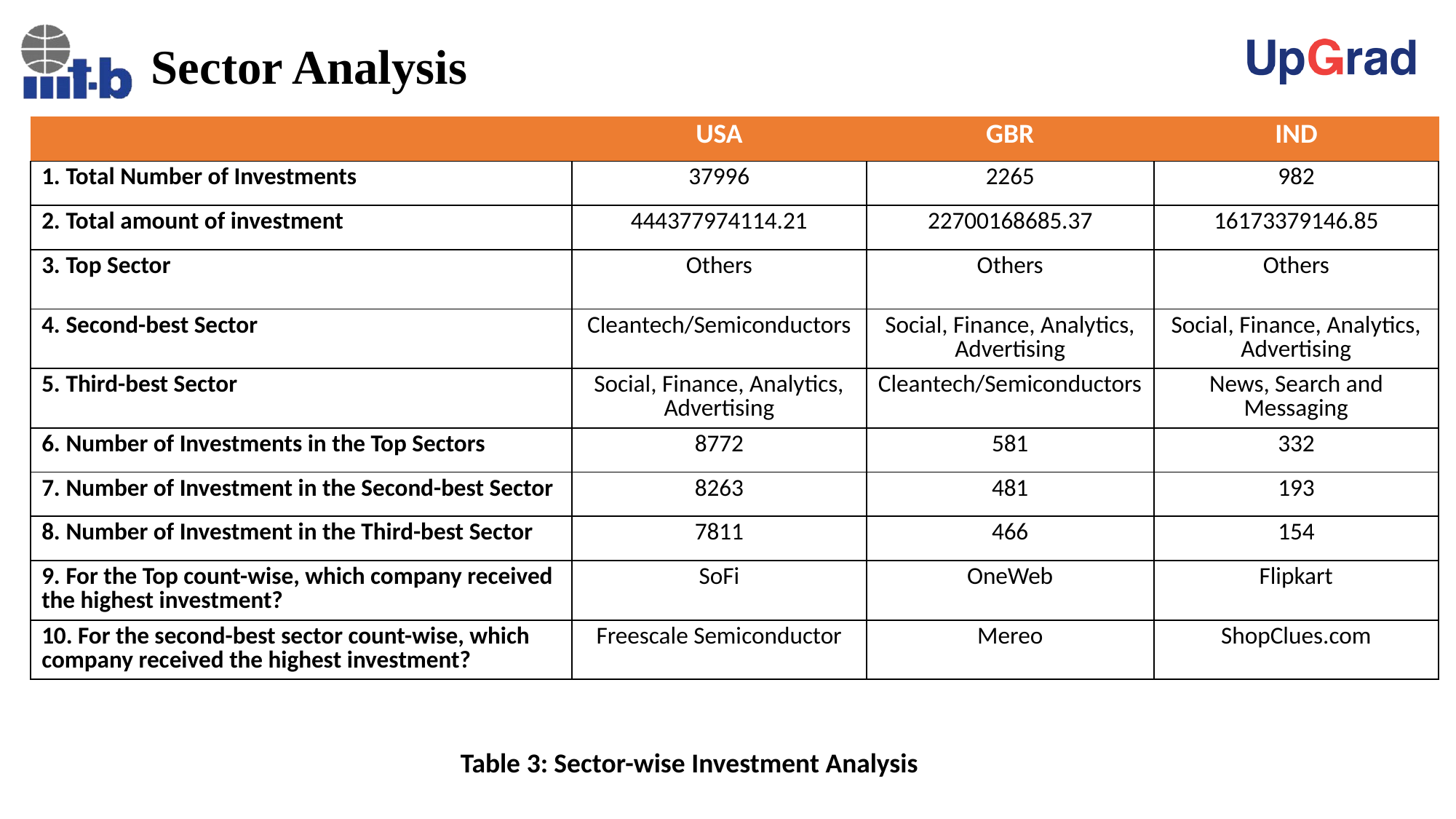

Sector Analysis
|  | USA | GBR | IND |
| --- | --- | --- | --- |
| 1. Total Number of Investments | 37996 | 2265 | 982 |
| 2. Total amount of investment | 444377974114.21 | 22700168685.37 | 16173379146.85 |
| 3. Top Sector | Others | Others | Others |
| 4. Second-best Sector | Cleantech/Semiconductors | Social, Finance, Analytics, Advertising | Social, Finance, Analytics, Advertising |
| 5. Third-best Sector | Social, Finance, Analytics, Advertising | Cleantech/Semiconductors | News, Search and Messaging |
| 6. Number of Investments in the Top Sectors | 8772 | 581 | 332 |
| 7. Number of Investment in the Second-best Sector | 8263 | 481 | 193 |
| 8. Number of Investment in the Third-best Sector | 7811 | 466 | 154 |
| 9. For the Top count-wise, which company received the highest investment? | SoFi | OneWeb | Flipkart |
| 10. For the second-best sector count-wise, which company received the highest investment? | Freescale Semiconductor | Mereo | ShopClues.com |
Table 3: Sector-wise Investment Analysis